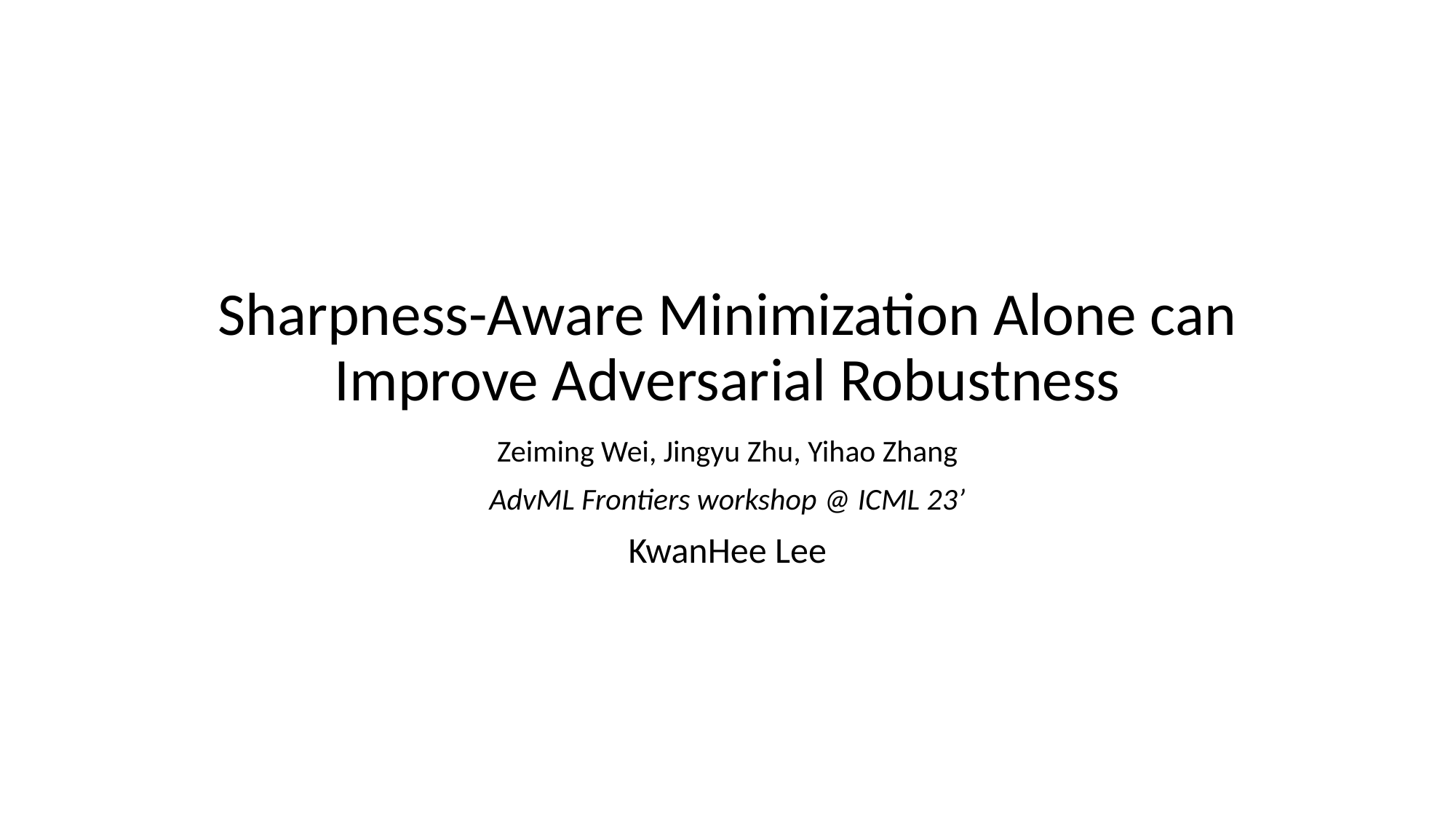

# Sharpness-Aware Minimization Alone can Improve Adversarial Robustness
Zeiming Wei, Jingyu Zhu, Yihao Zhang
AdvML Frontiers workshop @ ICML 23’
KwanHee Lee